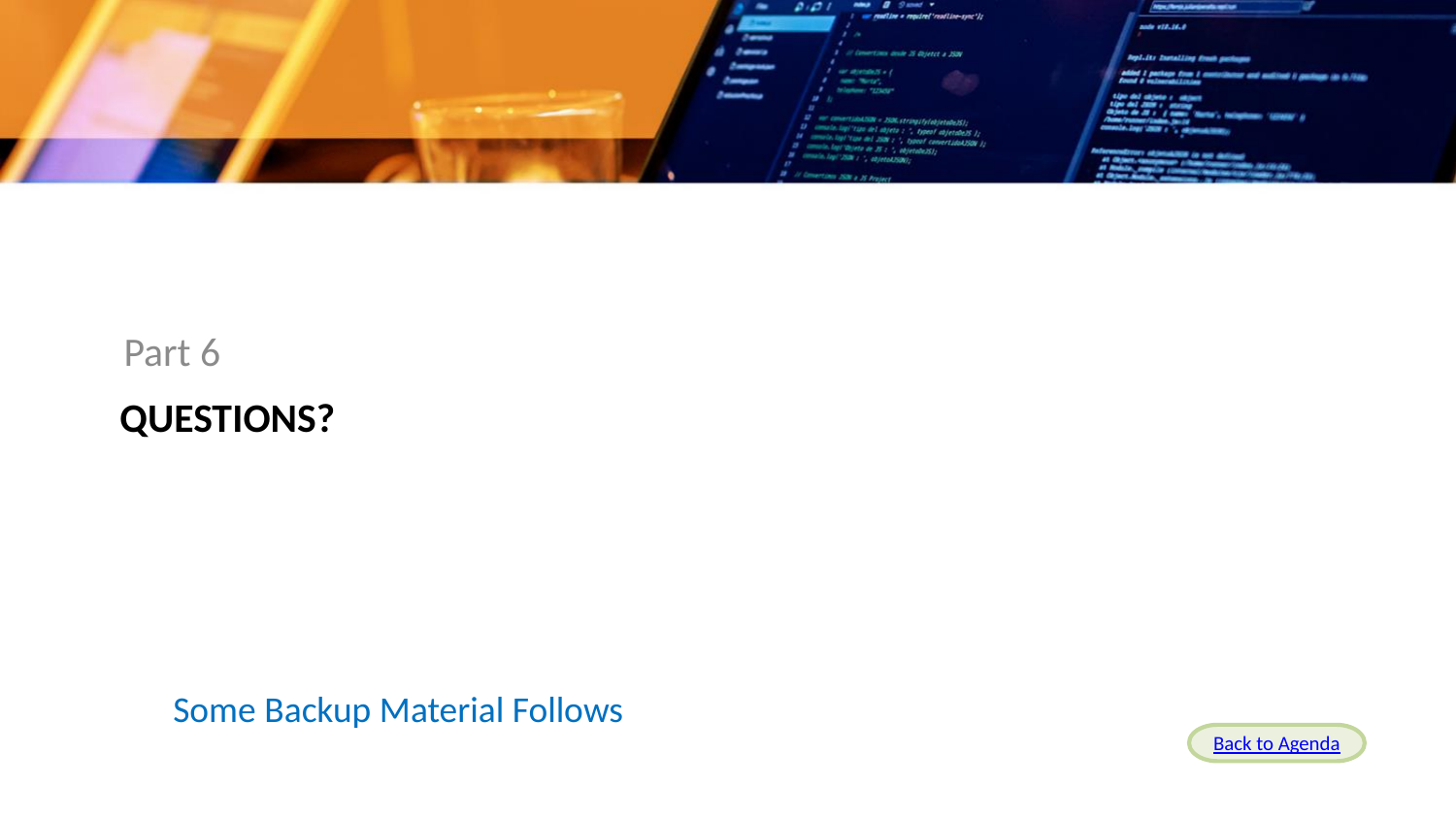

Part 6
# Questions?
Some Backup Material Follows
Back to Agenda